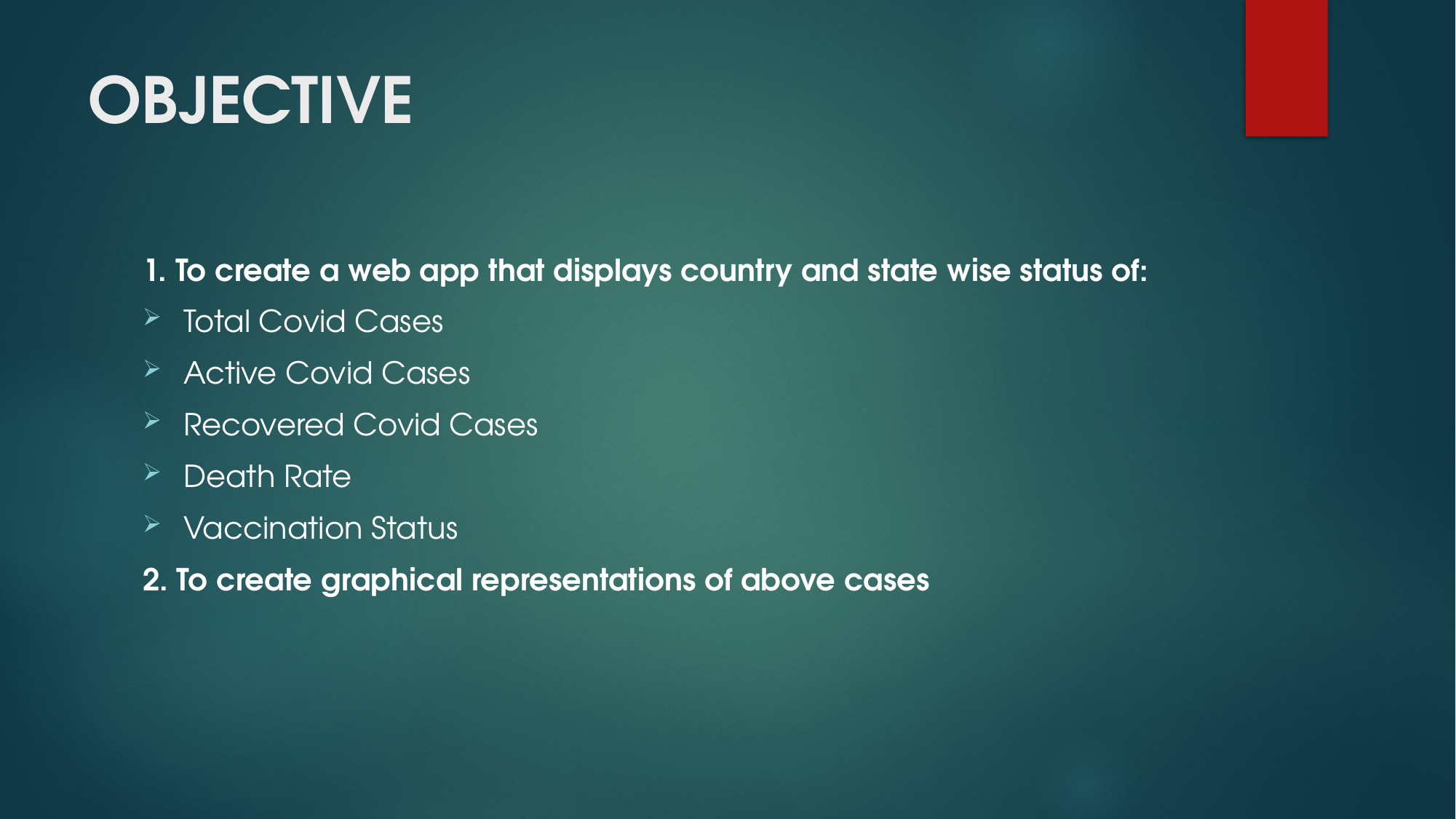

# OBJECTIVE
1. To create a web app that displays country and state wise status of:
Total Covid Cases
Active Covid Cases
Recovered Covid Cases
Death Rate
Vaccination Status
2. To create graphical representations of above cases